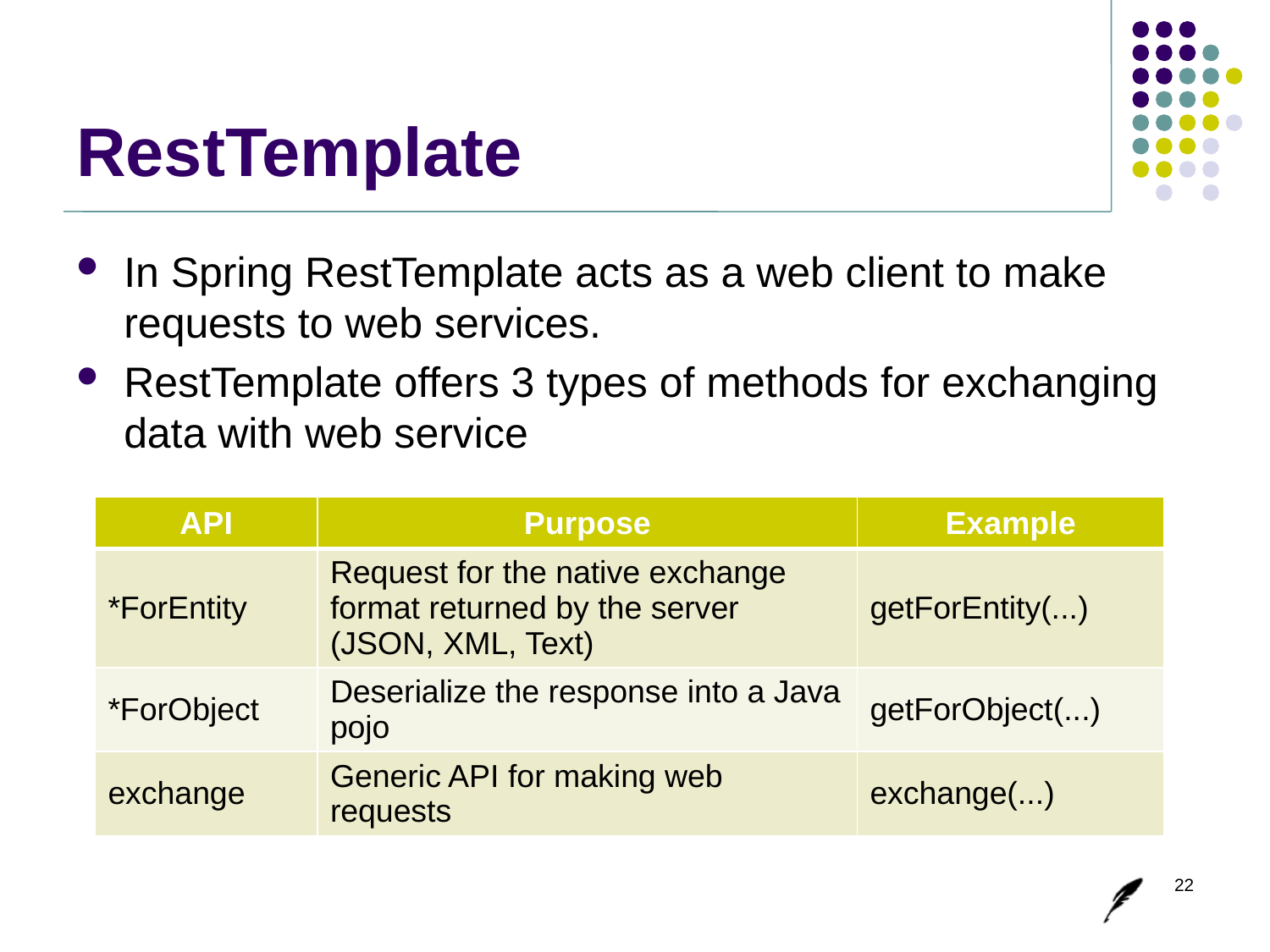

# RestTemplate
In Spring RestTemplate acts as a web client to make requests to web services.
RestTemplate offers 3 types of methods for exchanging data with web service
| API | Purpose | Example |
| --- | --- | --- |
| \*ForEntity | Request for the native exchange format returned by the server (JSON, XML, Text) | getForEntity(...) |
| \*ForObject | Deserialize the response into a Java pojo | getForObject(...) |
| exchange | Generic API for making web requests | exchange(...) |
22